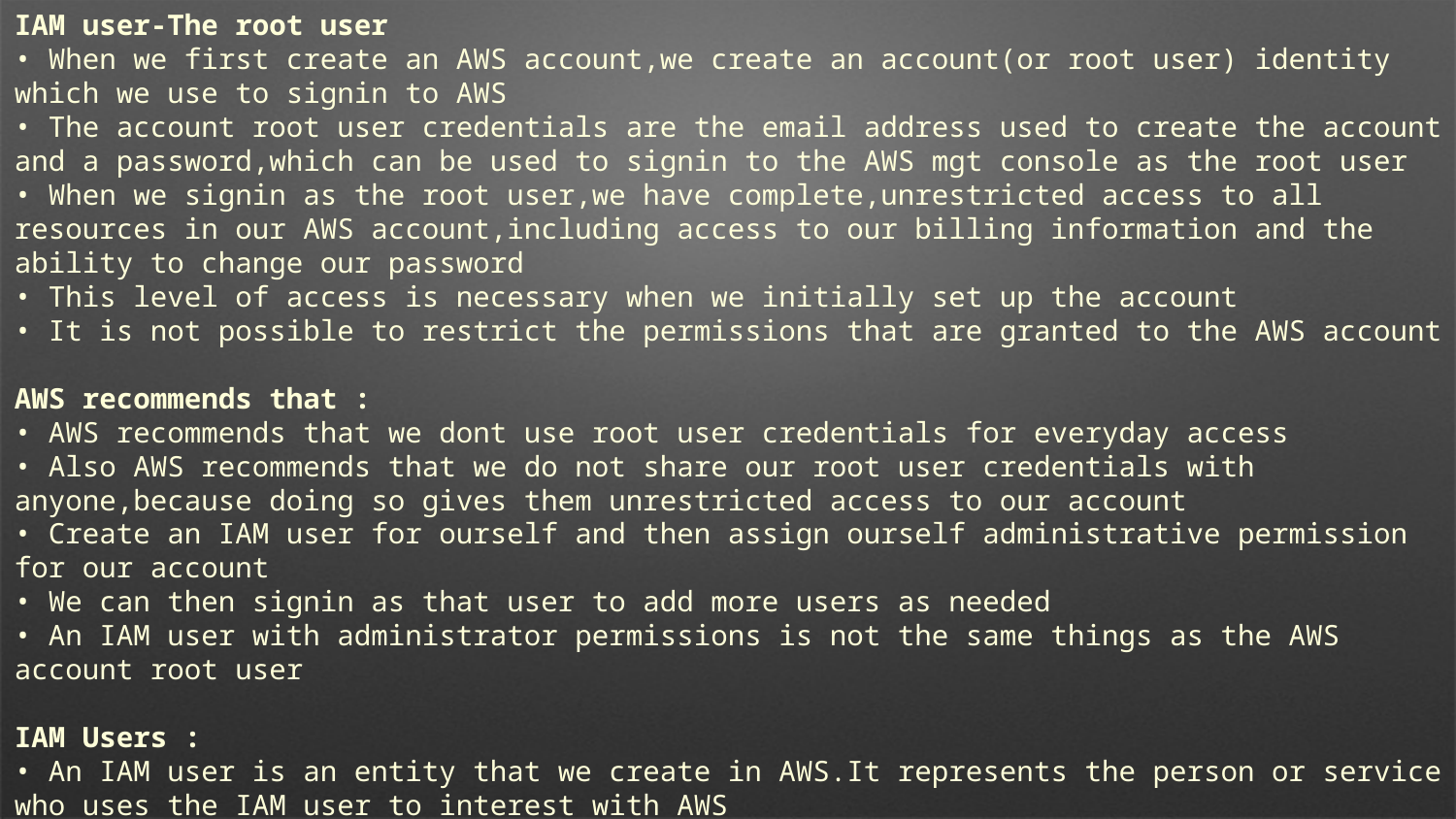

IAM user-The root user
• When we first create an AWS account,we create an account(or root user) identity which we use to signin to AWS
• The account root user credentials are the email address used to create the account and a password,which can be used to signin to the AWS mgt console as the root user
• When we signin as the root user,we have complete,unrestricted access to all resources in our AWS account,including access to our billing information and the ability to change our password
• This level of access is necessary when we initially set up the account
• It is not possible to restrict the permissions that are granted to the AWS account

AWS recommends that :
• AWS recommends that we dont use root user credentials for everyday access
• Also AWS recommends that we do not share our root user credentials with anyone,because doing so gives them unrestricted access to our account
• Create an IAM user for ourself and then assign ourself administrative permission for our account
• We can then signin as that user to add more users as needed
• An IAM user with administrator permissions is not the same things as the AWS account root user

IAM Users :
• An IAM user is an entity that we create in AWS.It represents the person or service who uses the IAM user to interest with AWS
• An IAM user can represent an actual person or an application that requires AWS access to perform action on AWS resources
• IAM users are global entities,like an AWS account is today.No region is required to be specified when we define user permissions.Users can use AWS services in any geographic region